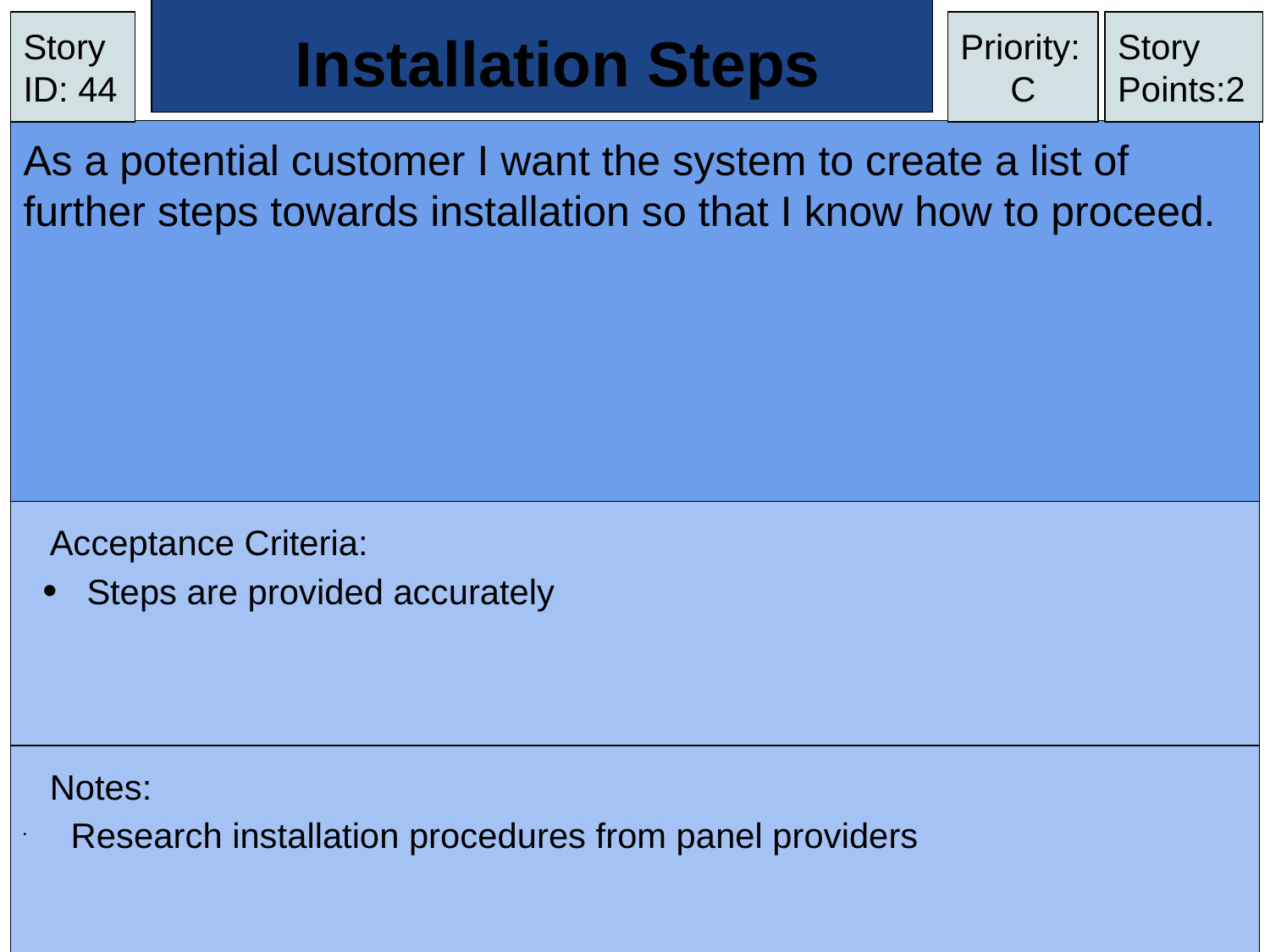

# Installation Steps
Story ID: 44
Priority:
C
Story Points:2

As a potential customer I want the system to create a list of further steps towards installation so that I know how to proceed.
Acceptance Criteria:
Steps are provided accurately

Notes:
Research installation procedures from panel providers